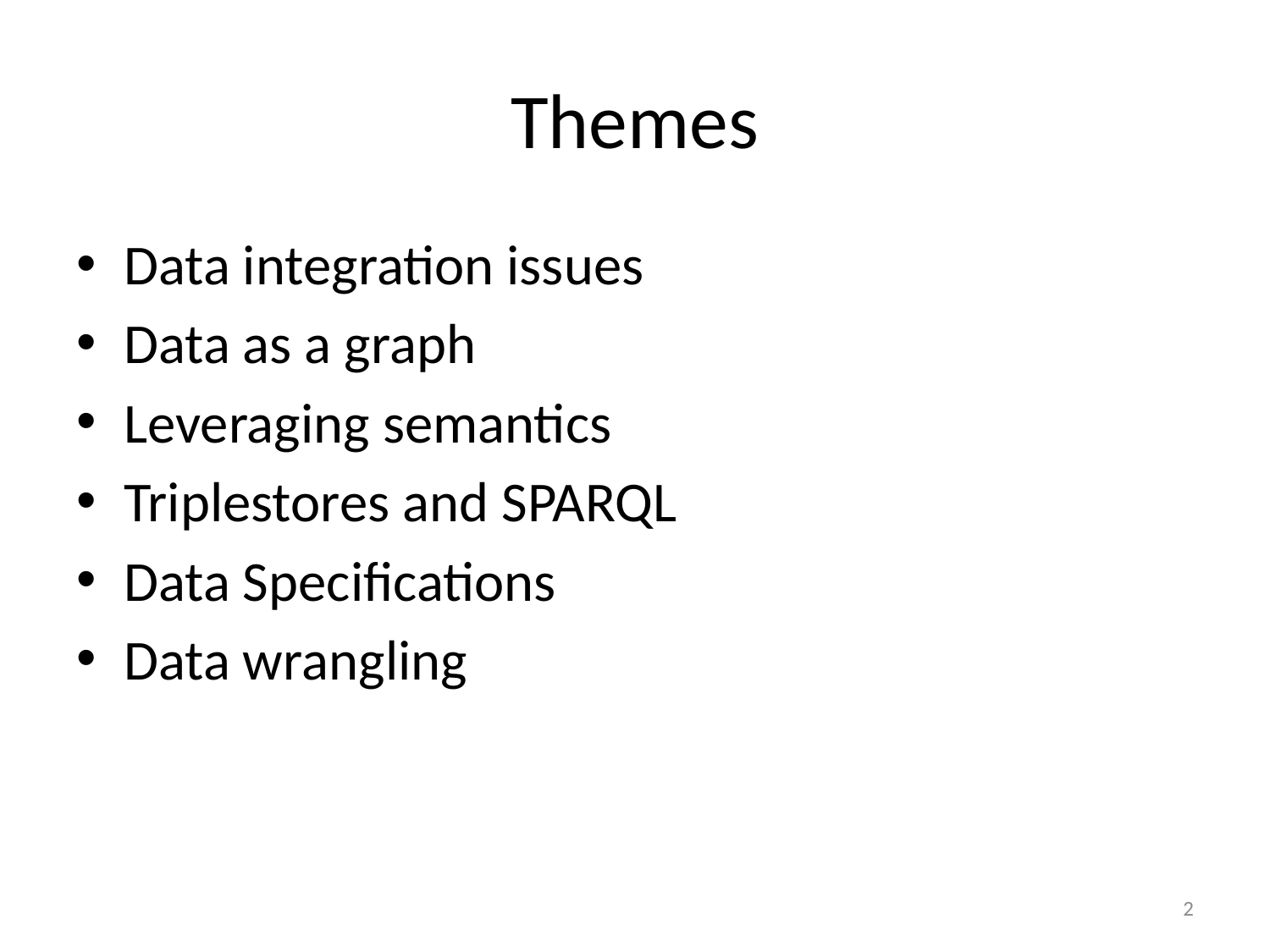

# Themes
Data integration issues
Data as a graph
Leveraging semantics
Triplestores and SPARQL
Data Specifications
Data wrangling

2